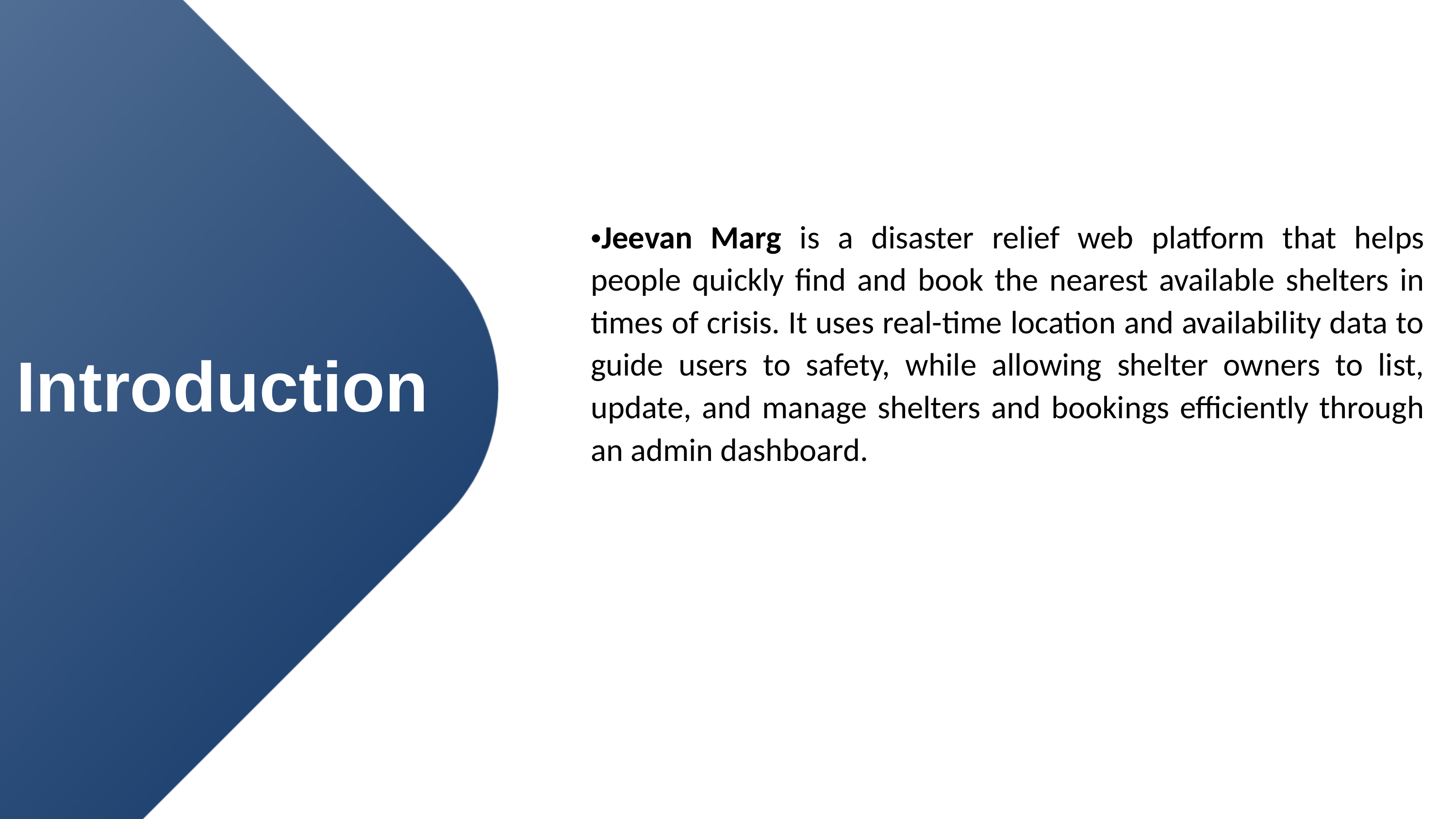

•Jeevan Marg is a disaster relief web platform that helps people quickly find and book the nearest available shelters in times of crisis. It uses real-time location and availability data to guide users to safety, while allowing shelter owners to list, update, and manage shelters and bookings efficiently through an admin dashboard.
Introduction